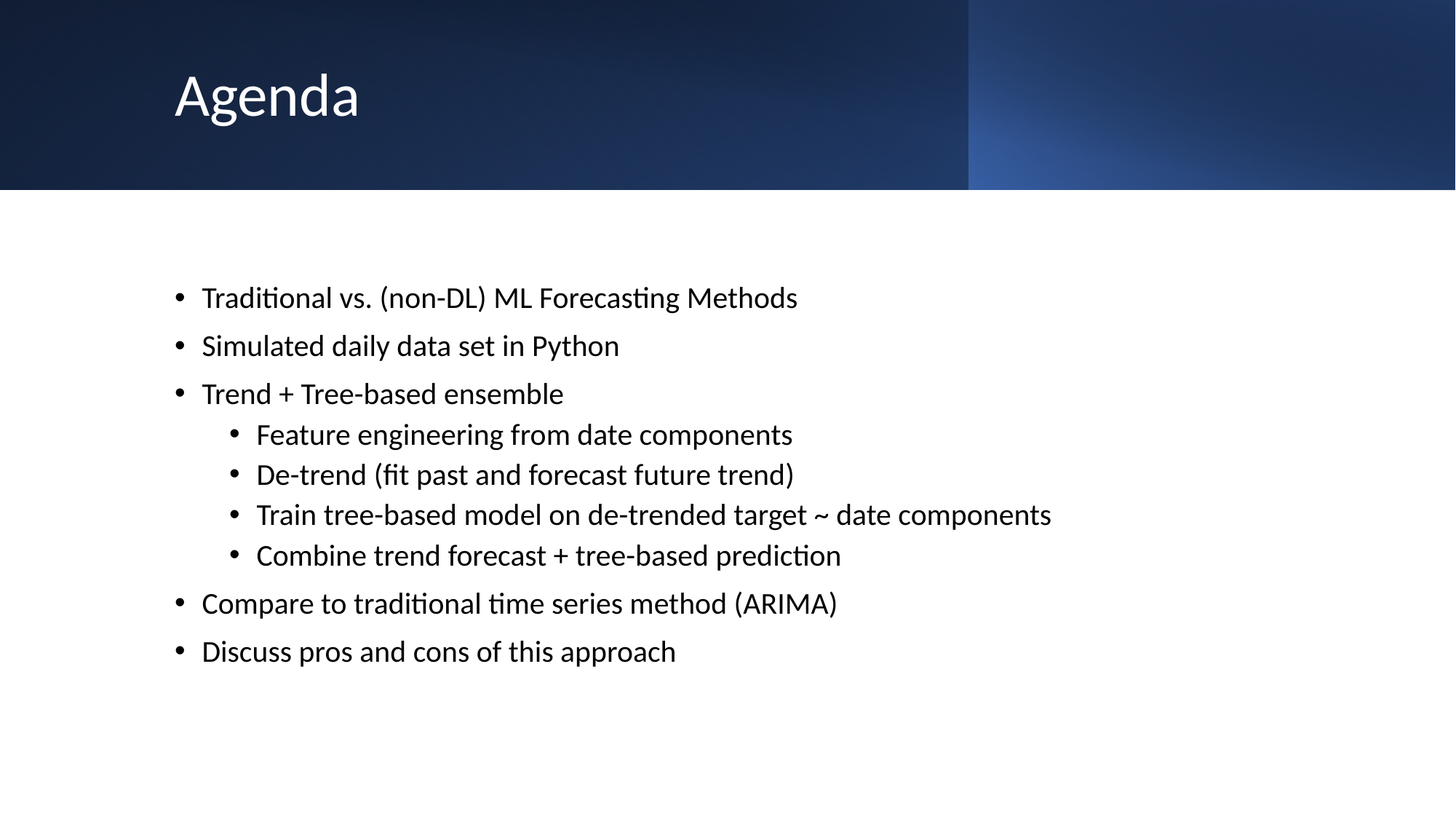

# Agenda
Traditional vs. (non-DL) ML Forecasting Methods
Simulated daily data set in Python
Trend + Tree-based ensemble
Feature engineering from date components
De-trend (fit past and forecast future trend)
Train tree-based model on de-trended target ~ date components
Combine trend forecast + tree-based prediction
Compare to traditional time series method (ARIMA)
Discuss pros and cons of this approach